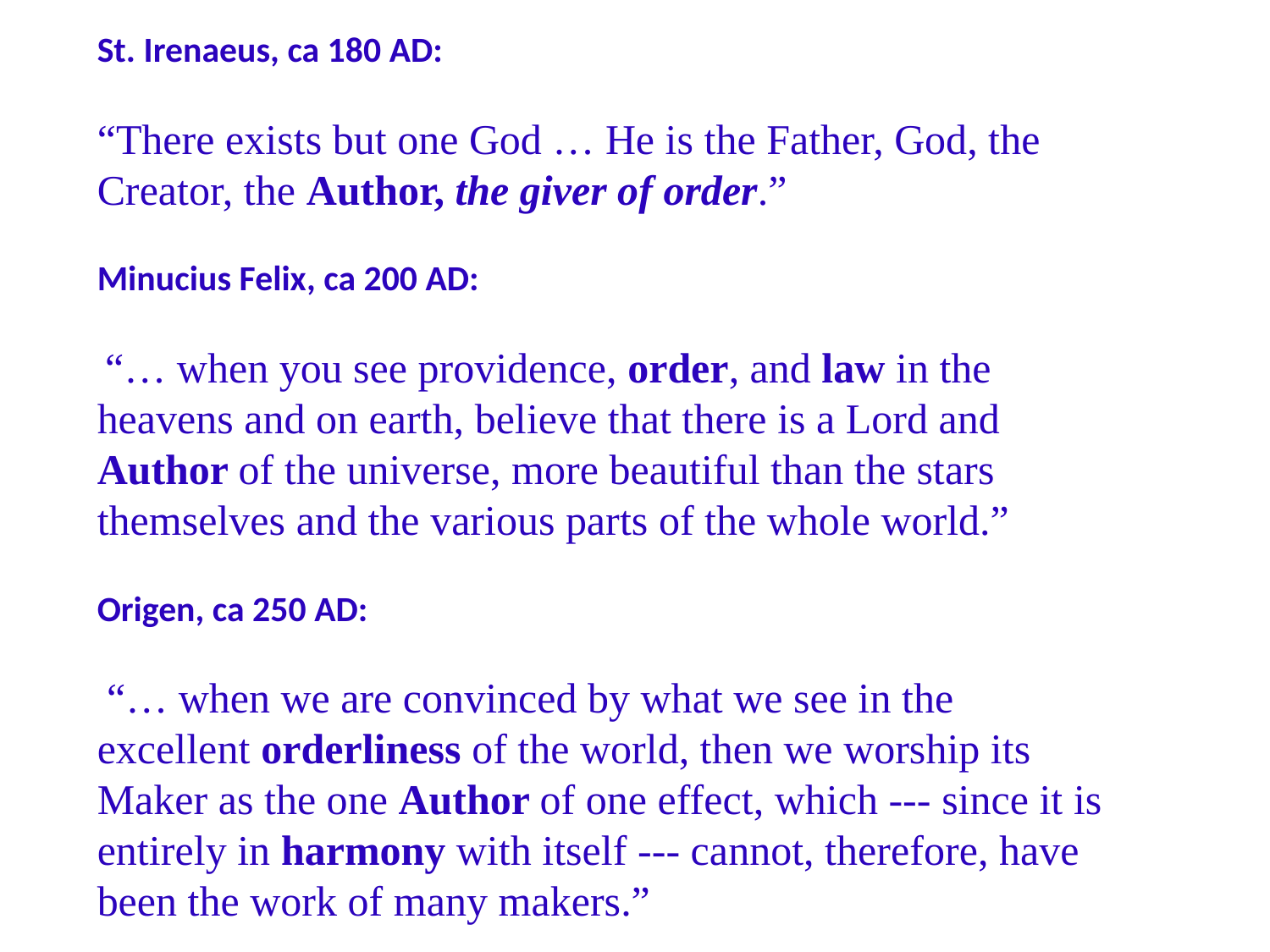

St. Irenaeus, ca 180 AD:

“There exists but one God … He is the Father, God, the Creator, the Author, the giver of order.”

Minucius Felix, ca 200 AD:

 “… when you see providence, order, and law in the heavens and on earth, believe that there is a Lord and Author of the universe, more beautiful than the stars themselves and the various parts of the whole world.”

Origen, ca 250 AD:

 “… when we are convinced by what we see in the excellent orderliness of the world, then we worship its Maker as the one Author of one effect, which --- since it is entirely in harmony with itself --- cannot, therefore, have been the work of many makers.”